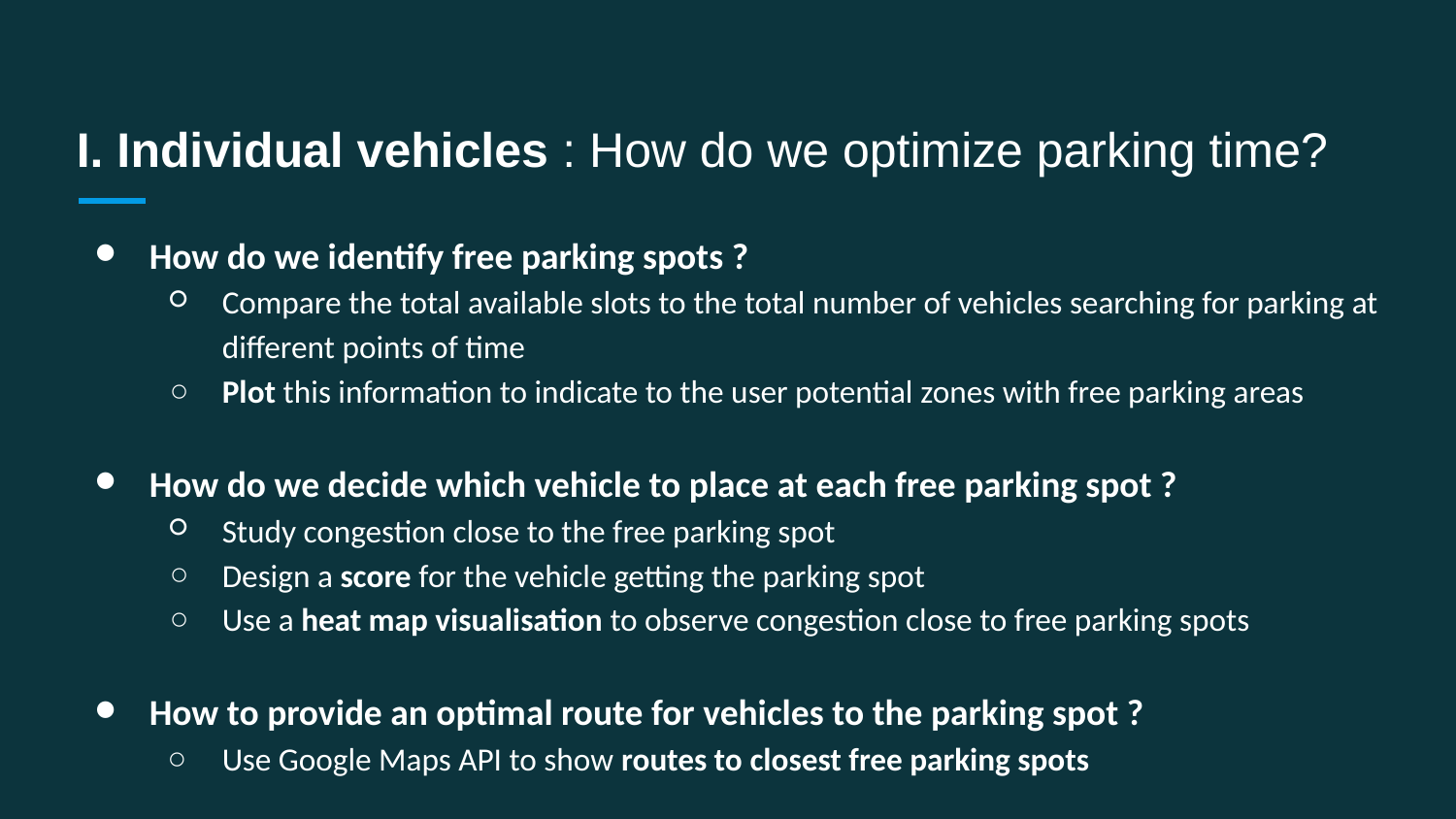

# I. Individual vehicles : How do we optimize parking time?

How do we identify free parking spots ?
Compare the total available slots to the total number of vehicles searching for parking at different points of time
Plot this information to indicate to the user potential zones with free parking areas

How do we decide which vehicle to place at each free parking spot ?
Study congestion close to the free parking spot
Design a score for the vehicle getting the parking spot
Use a heat map visualisation to observe congestion close to free parking spots

How to provide an optimal route for vehicles to the parking spot ?
Use Google Maps API to show routes to closest free parking spots